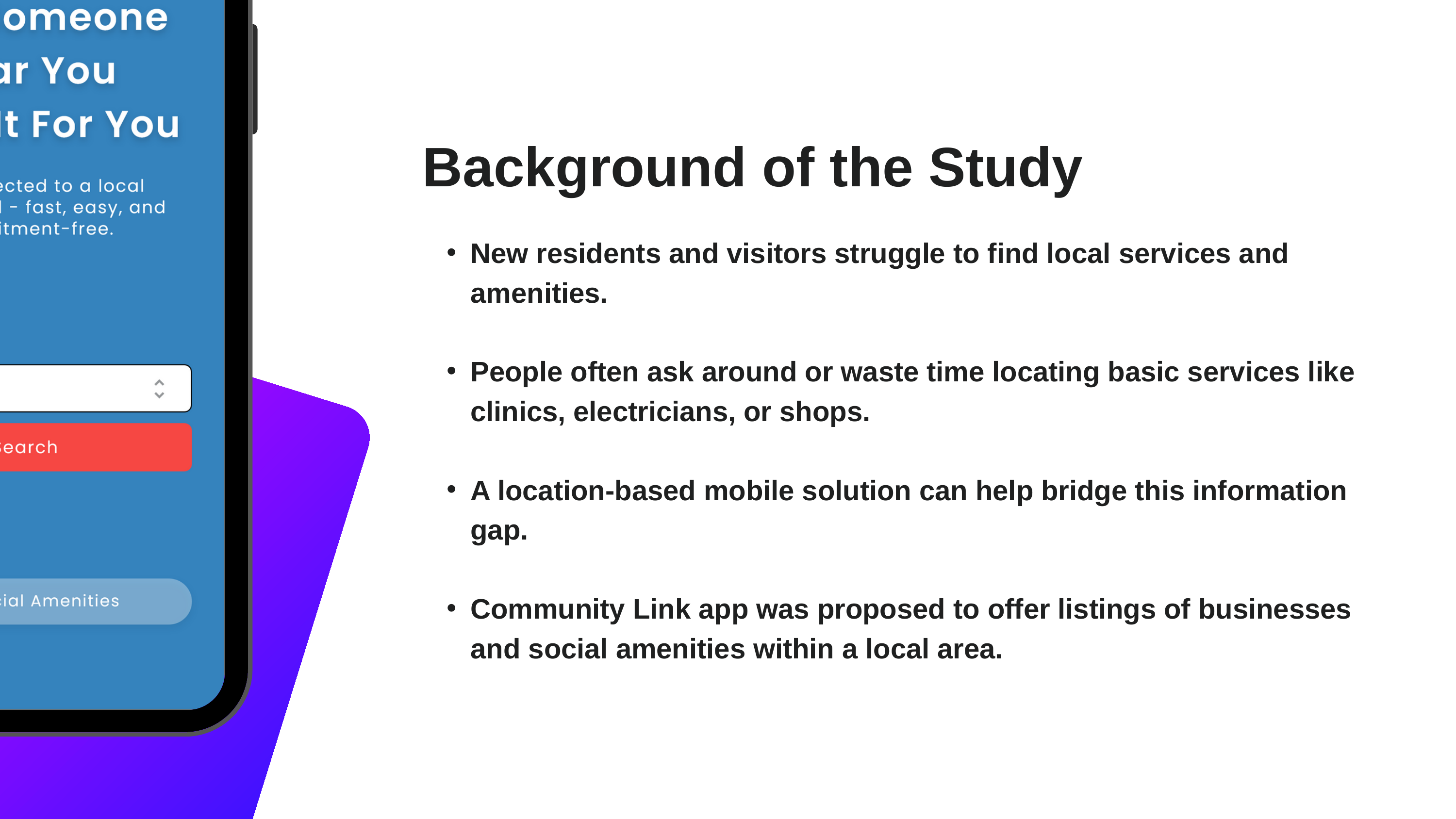

Background of the Study
New residents and visitors struggle to find local services and amenities.

People often ask around or waste time locating basic services like clinics, electricians, or shops.

A location-based mobile solution can help bridge this information gap.

Community Link app was proposed to offer listings of businesses and social amenities within a local area.